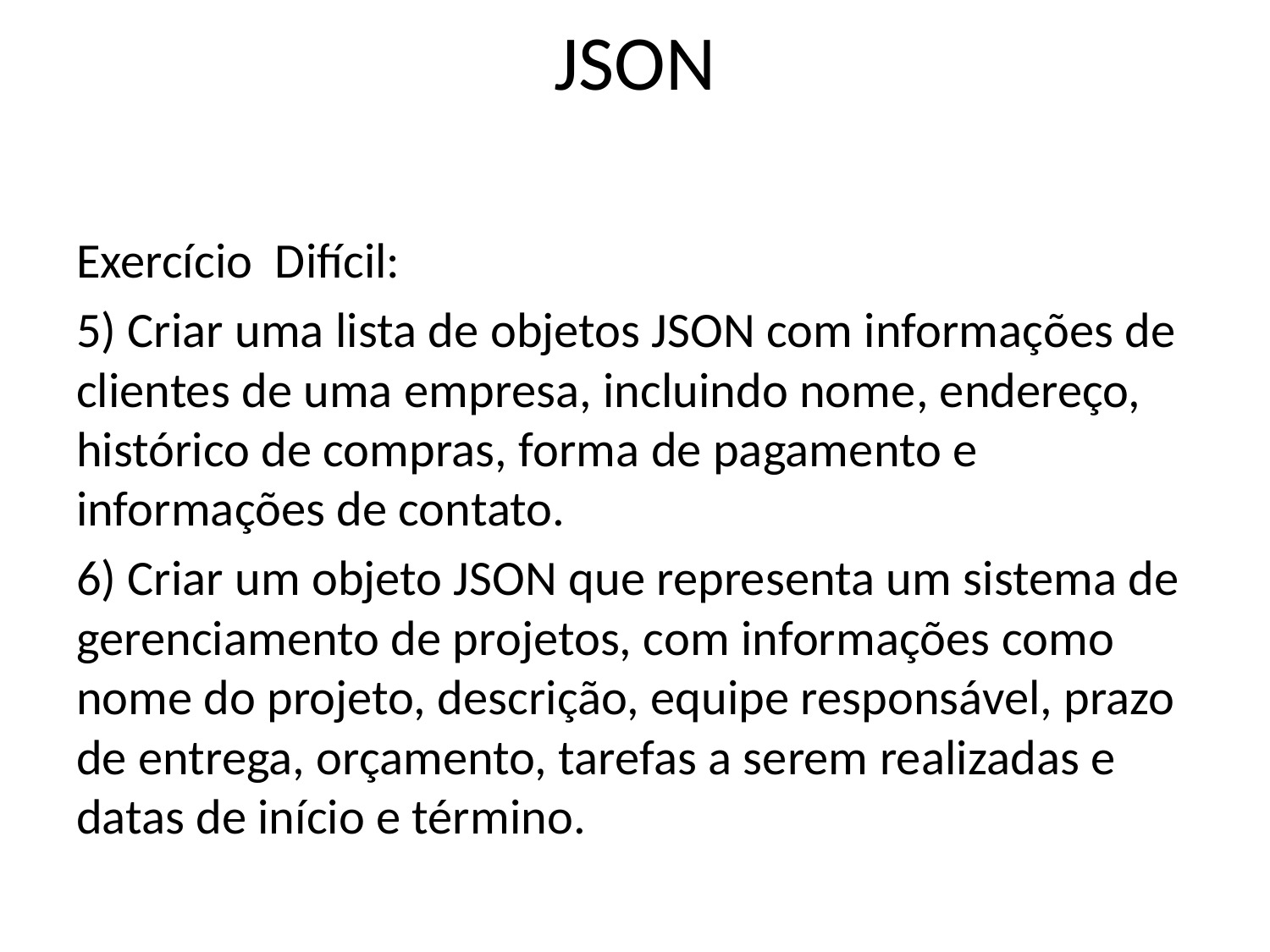

# JSON
Exercício  Difícil:
5) Criar uma lista de objetos JSON com informações de clientes de uma empresa, incluindo nome, endereço, histórico de compras, forma de pagamento e informações de contato.
6) Criar um objeto JSON que representa um sistema de gerenciamento de projetos, com informações como nome do projeto, descrição, equipe responsável, prazo de entrega, orçamento, tarefas a serem realizadas e datas de início e término.